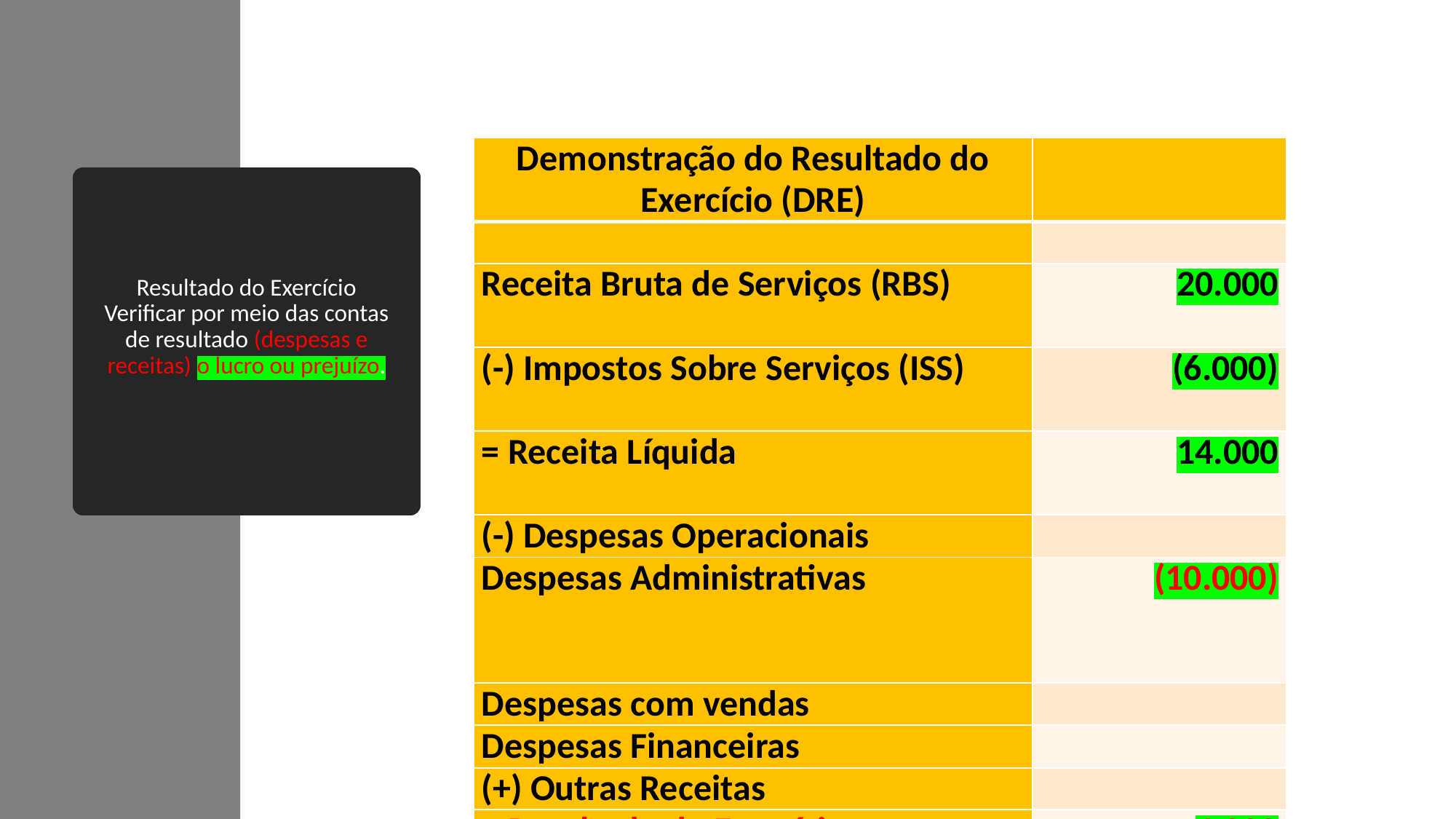

| Demonstração do Resultado do Exercício (DRE) |  |
| --- | --- |
|  |  |
| Receita Bruta de Serviços (RBS) | 20.000 |
| (-) Impostos Sobre Serviços (ISS) | (6.000) |
| = Receita Líquida | 14.000 |
| (-) Despesas Operacionais |  |
| Despesas Administrativas | (10.000) |
| Despesas com vendas |  |
| Despesas Financeiras |  |
| (+) Outras Receitas |  |
| = Resultado do Exercício | 4.000 |
# Resultado do Exercício Verificar por meio das contas de resultado (despesas e receitas) o lucro ou prejuízo.